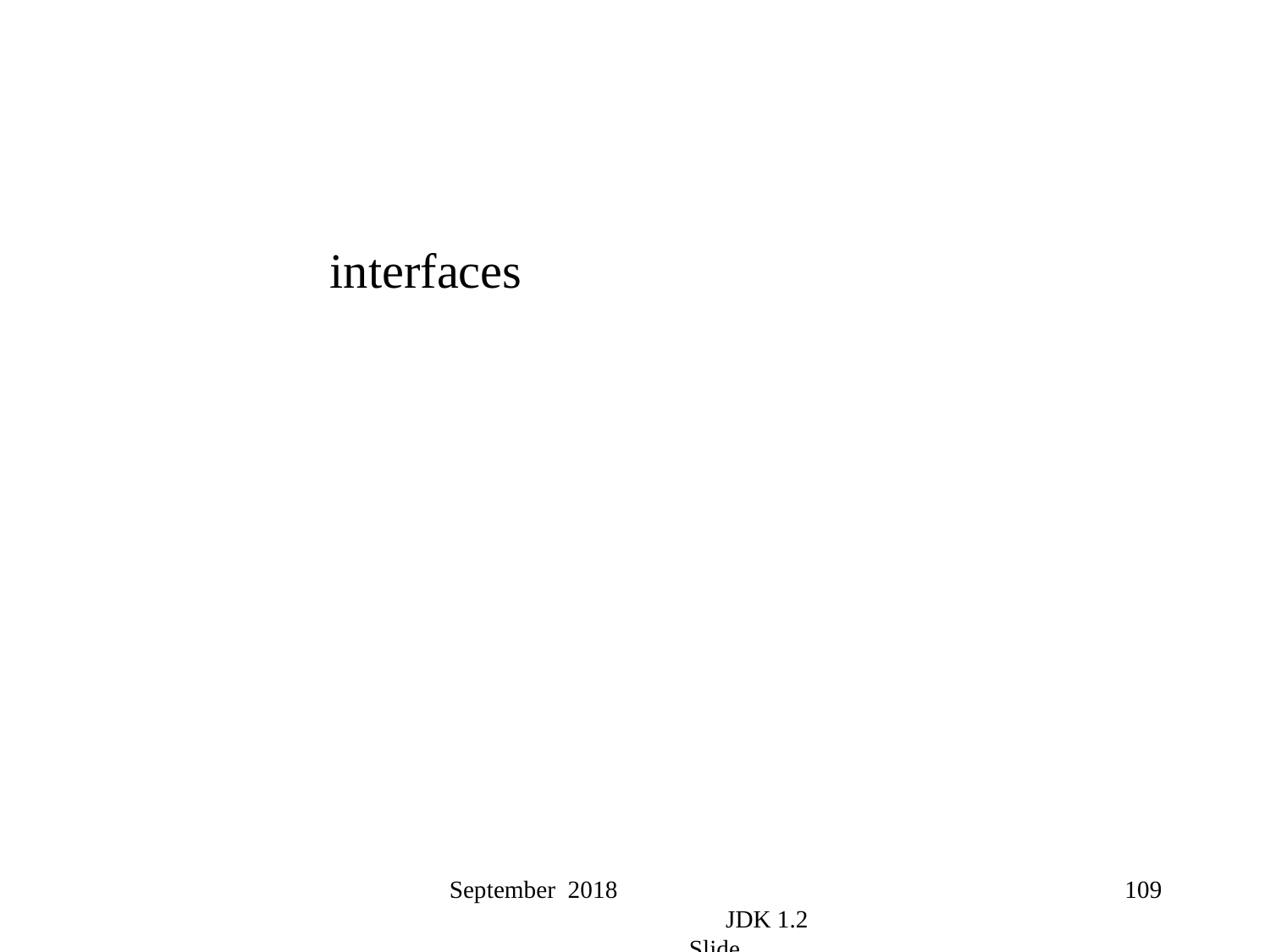

interfaces
September  2018                                                                               JDK 1.2                              Slide
109